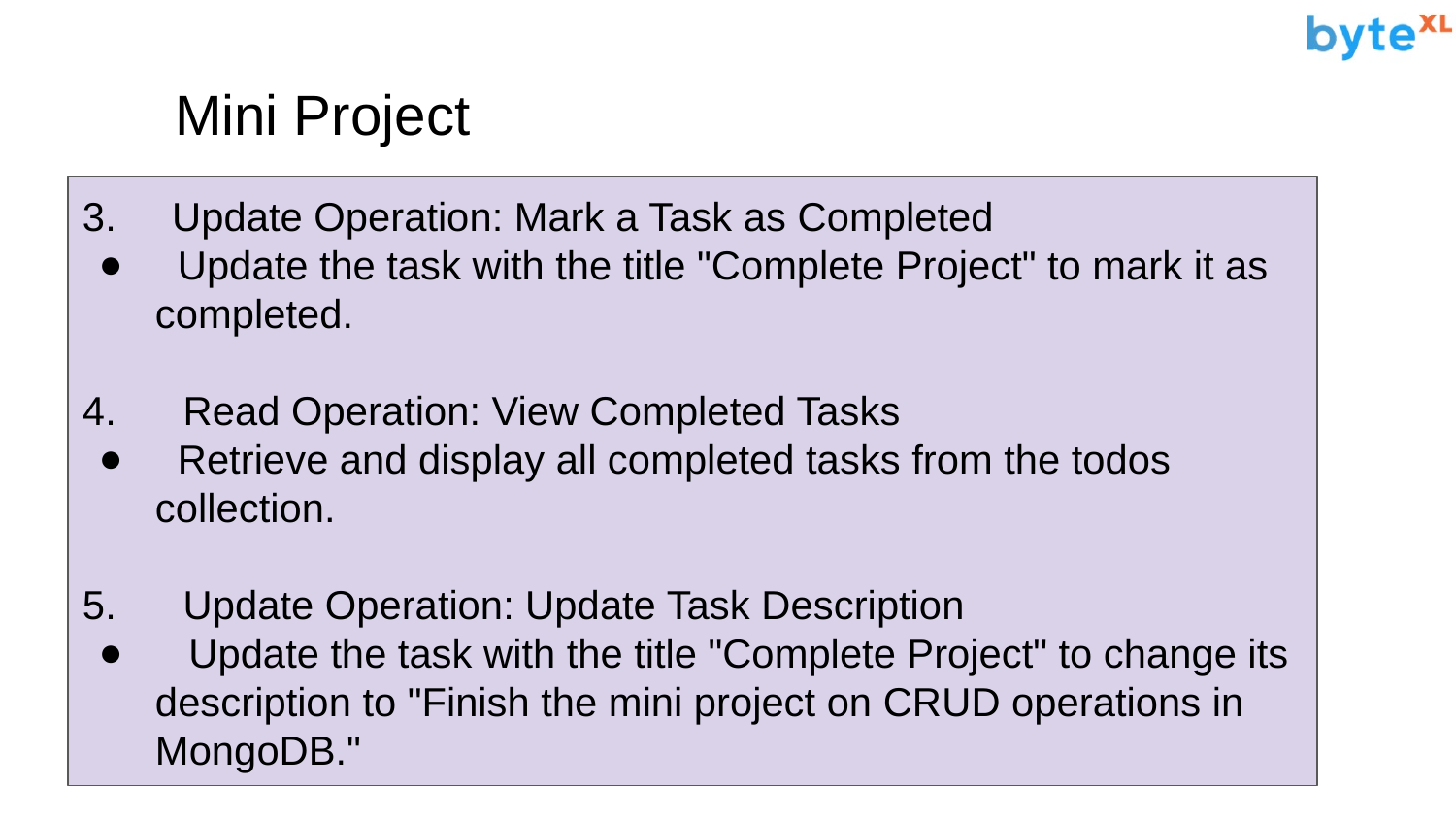

# Mini Project
3.     Update Operation: Mark a Task as Completed
  Update the task with the title "Complete Project" to mark it as completed.

4.      Read Operation: View Completed Tasks
  Retrieve and display all completed tasks from the todos    collection.

5.      Update Operation: Update Task Description
   Update the task with the title "Complete Project" to change its description to "Finish the mini project on CRUD operations in MongoDB."